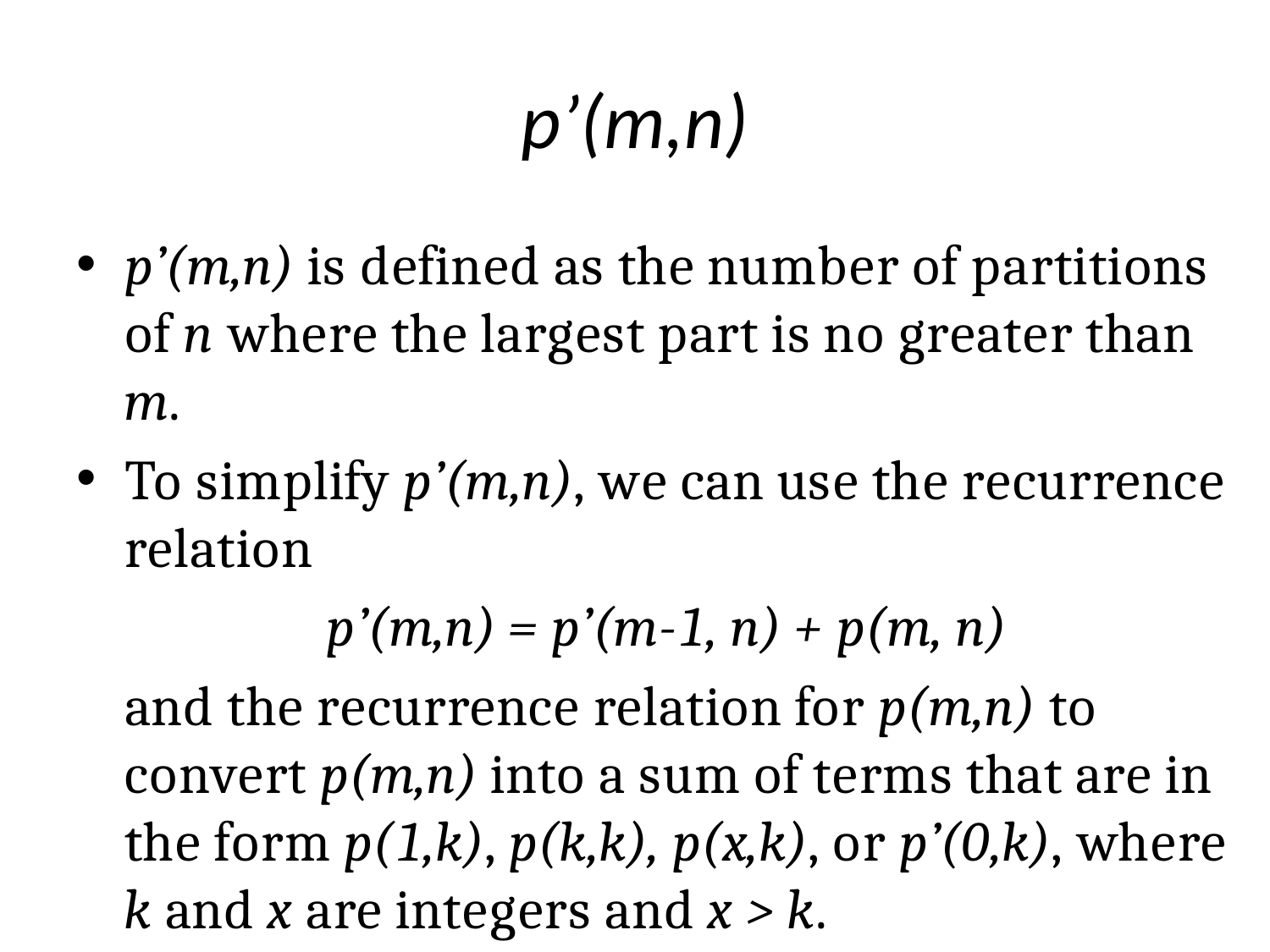

# p’(m,n)
p’(m,n) is defined as the number of partitions of n where the largest part is no greater than m.
To simplify p’(m,n), we can use the recurrence relation
p’(m,n) = p’(m-1, n) + p(m, n)
	and the recurrence relation for p(m,n) to convert p(m,n) into a sum of terms that are in the form p(1,k), p(k,k), p(x,k), or p’(0,k), where k and x are integers and x > k.